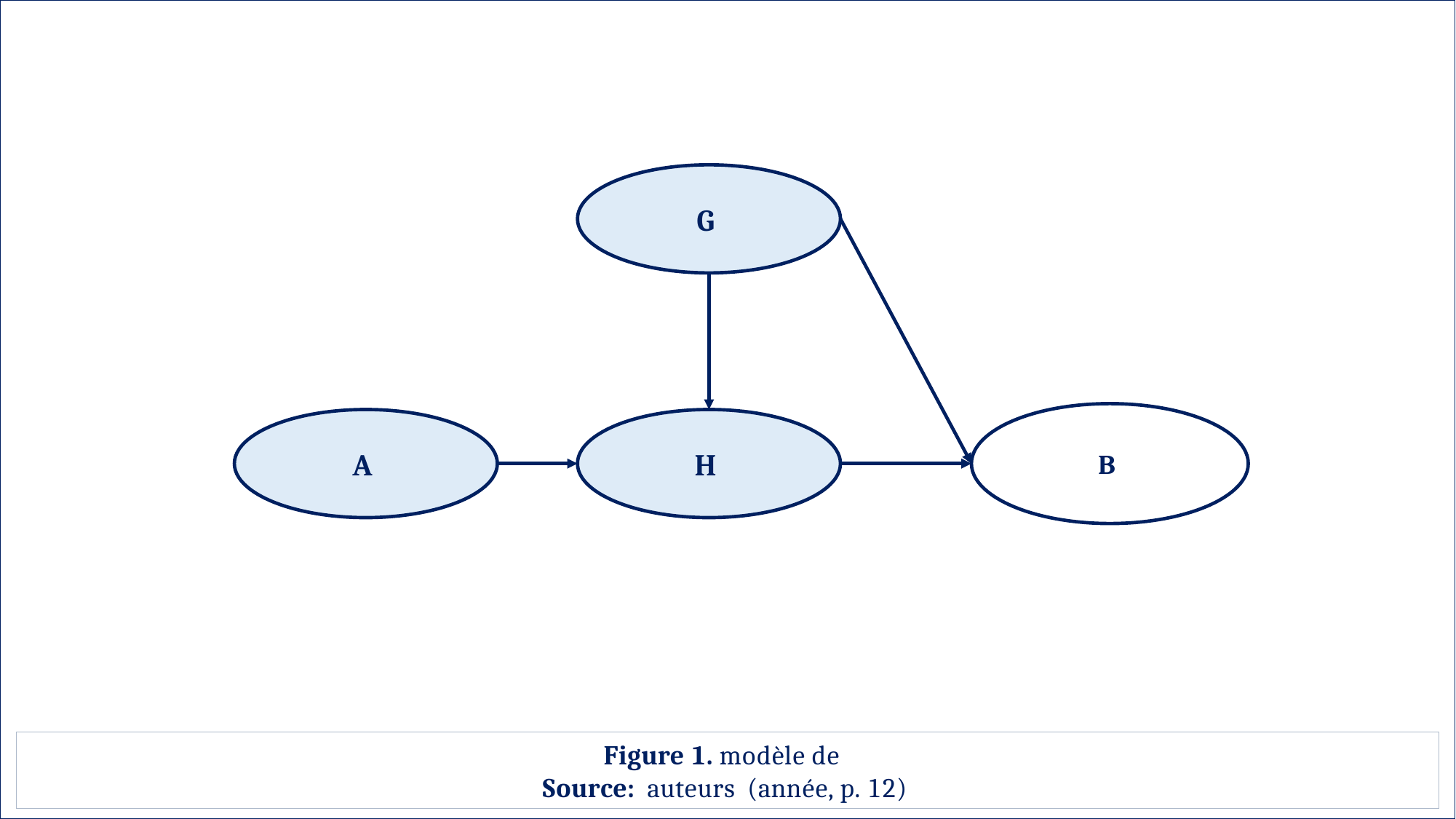

G
B
A
H
Figure 1. modèle de
Source:  auteurs  (année, p. 12)